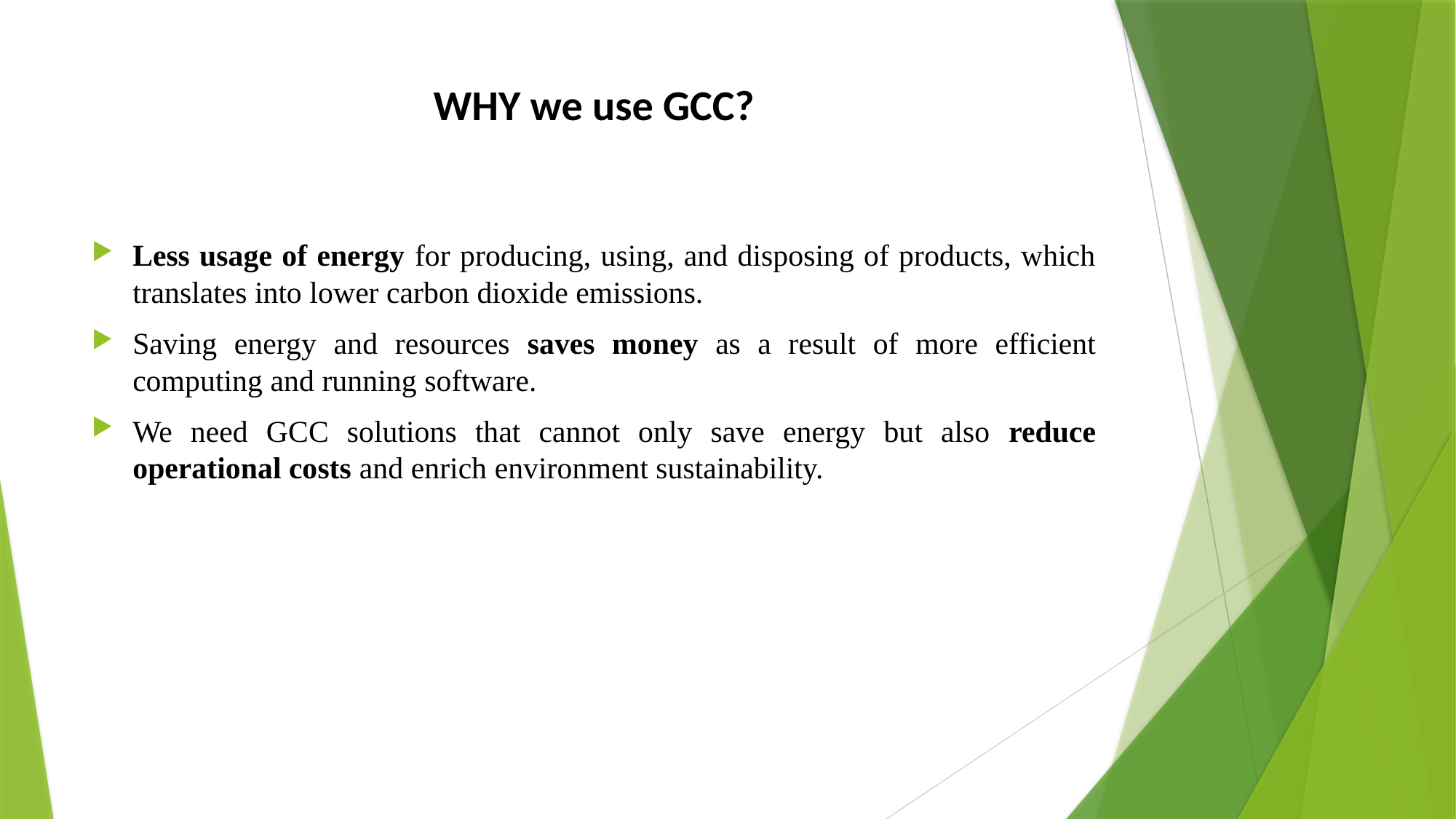

# WHY we use GCC?
Less usage of energy for producing, using, and disposing of products, which translates into lower carbon dioxide emissions.
Saving energy and resources saves money as a result of more efficient computing and running software.
We need GCC solutions that cannot only save energy but also reduce operational costs and enrich environment sustainability.